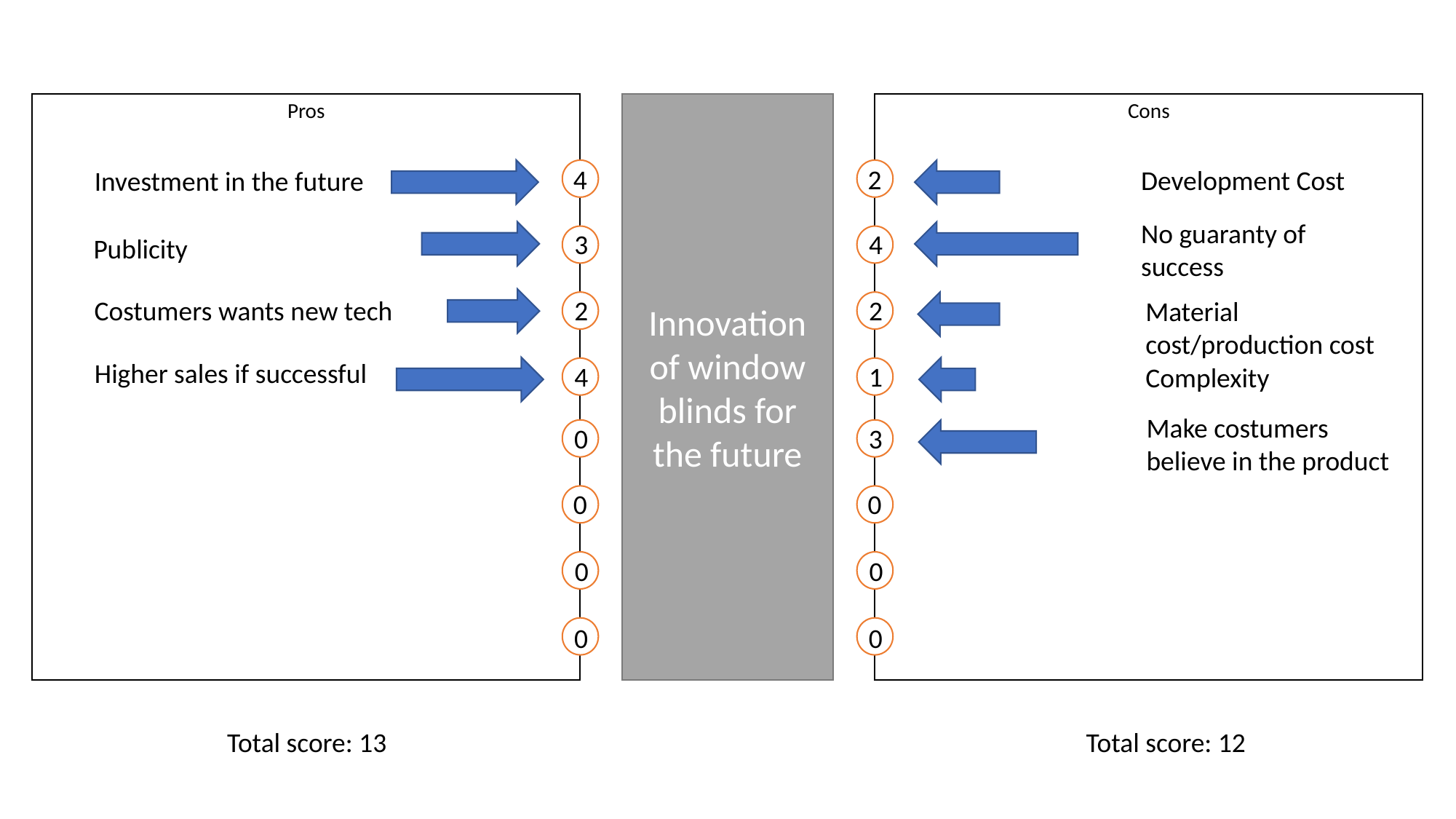

Pros
Innovation of window blinds for the future
Cons

4
2
Development Cost
Investment in the future

No guaranty of success
3
4
Publicity

Costumers wants new tech
2
2
Material cost/production cost

Higher sales if successful

4
1
Complexity

Make costumers believe in the product
0
3

0
0

0
0

0
0

Total score: 13
Total score: 12